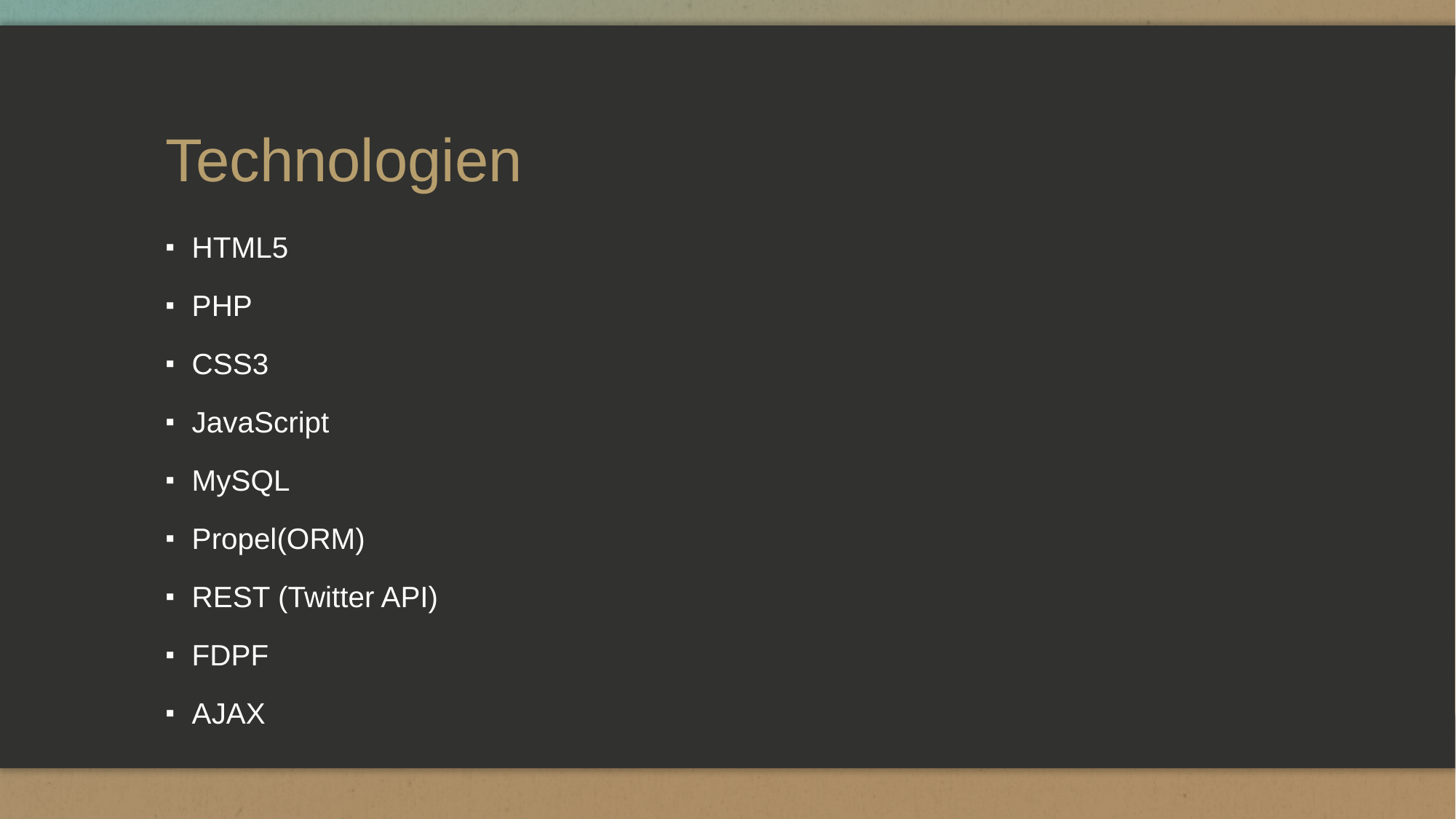

# Technologien
HTML5
PHP
CSS3
JavaScript
MySQL
Propel(ORM)
REST (Twitter API)
FDPF
AJAX